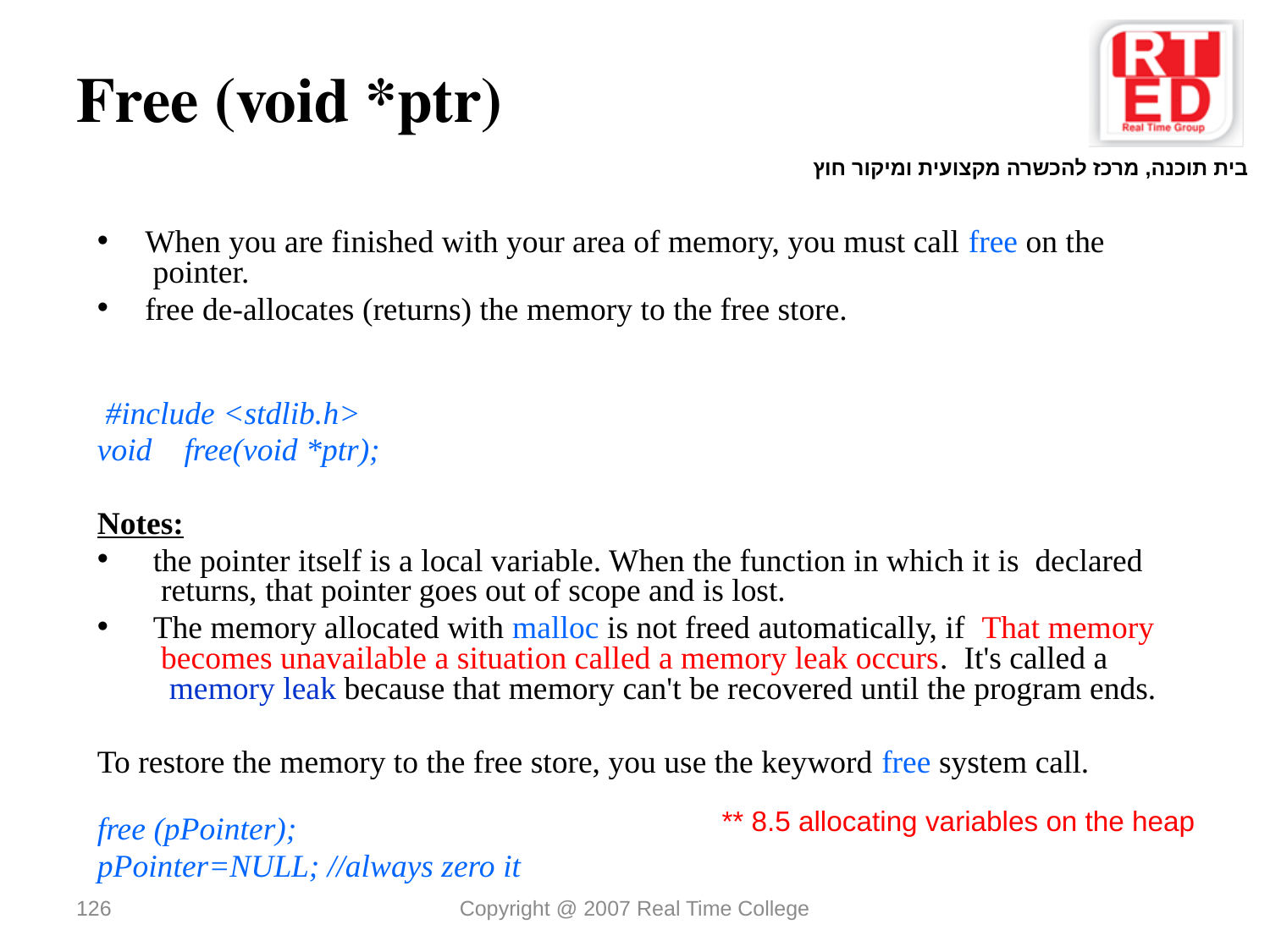

# Free (void *ptr)
When you are finished with your area of memory, you must call free on the
 pointer.
free de-allocates (returns) the memory to the free store.

 #include <stdlib.h>
void    free(void *ptr);

Notes:
 the pointer itself is a local variable. When the function in which it is  declared
  returns, that pointer goes out of scope and is lost.
 The memory allocated with malloc is not freed automatically, if  That memory
  becomes unavailable a situation called a memory leak occurs.  It's called a
   memory leak because that memory can't be recovered until the program ends.

To restore the memory to the free store, you use the keyword free system call.
free (pPointer);
pPointer=NULL; //always zero it

** 8.5 allocating variables on the heap
126
Copyright @ 2007 Real Time College